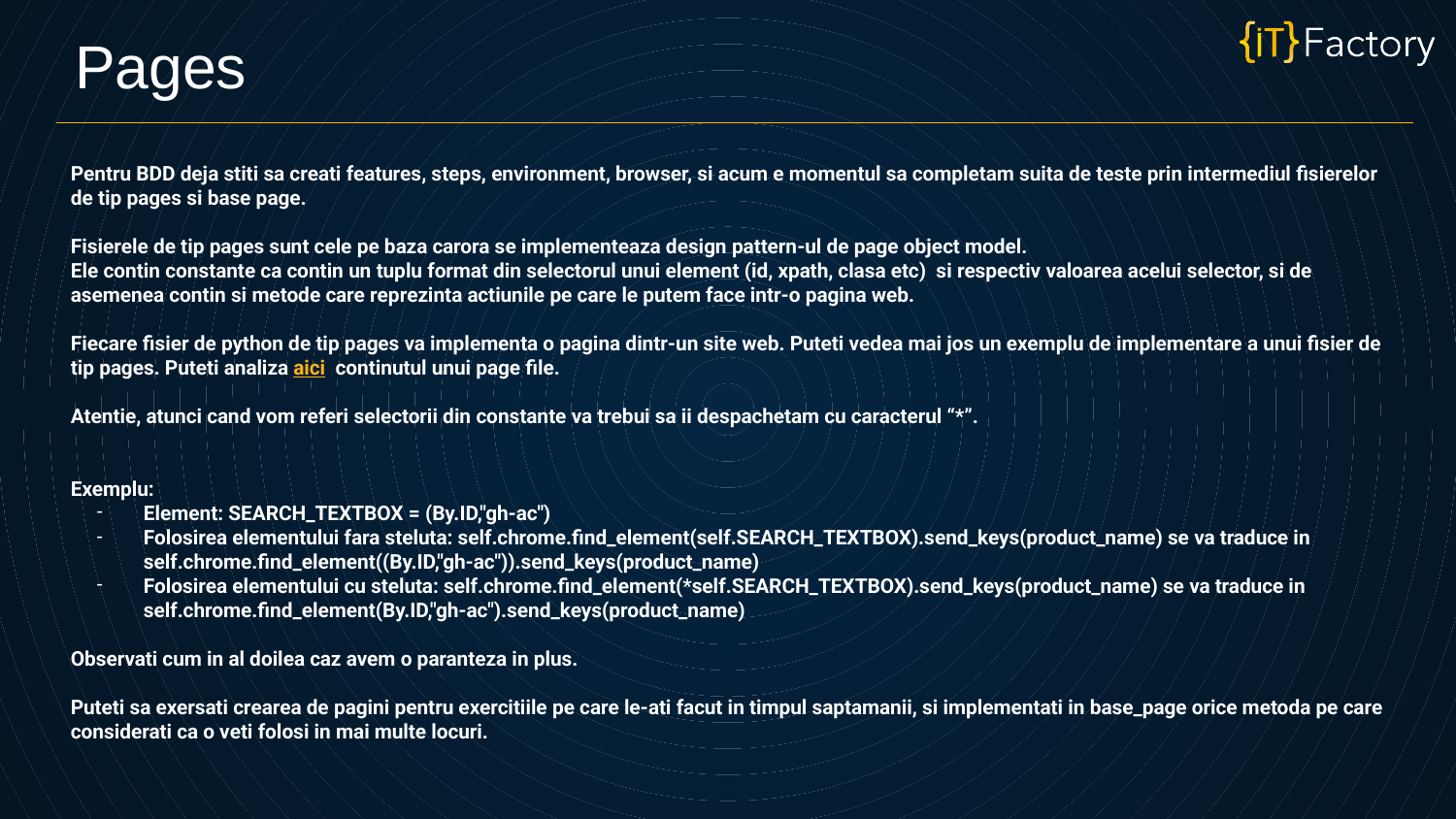

Pages
Pentru BDD deja stiti sa creati features, steps, environment, browser, si acum e momentul sa completam suita de teste prin intermediul fisierelor de tip pages si base page.

Fisierele de tip pages sunt cele pe baza carora se implementeaza design pattern-ul de page object model.
Ele contin constante ca contin un tuplu format din selectorul unui element (id, xpath, clasa etc)  si respectiv valoarea acelui selector, si de asemenea contin si metode care reprezinta actiunile pe care le putem face intr-o pagina web.

Fiecare fisier de python de tip pages va implementa o pagina dintr-un site web. Puteti vedea mai jos un exemplu de implementare a unui fisier de tip pages. Puteti analiza aici  continutul unui page file.

Atentie, atunci cand vom referi selectorii din constante va trebui sa ii despachetam cu caracterul “*”.

Exemplu:
Element: SEARCH_TEXTBOX = (By.ID,"gh-ac")
Folosirea elementului fara steluta: self.chrome.find_element(self.SEARCH_TEXTBOX).send_keys(product_name) se va traduce in self.chrome.find_element((By.ID,"gh-ac")).send_keys(product_name)
Folosirea elementului cu steluta: self.chrome.find_element(*self.SEARCH_TEXTBOX).send_keys(product_name) se va traduce in self.chrome.find_element(By.ID,"gh-ac").send_keys(product_name)

Observati cum in al doilea caz avem o paranteza in plus.

Puteti sa exersati crearea de pagini pentru exercitiile pe care le-ati facut in timpul saptamanii, si implementati in base_page orice metoda pe care considerati ca o veti folosi in mai multe locuri.